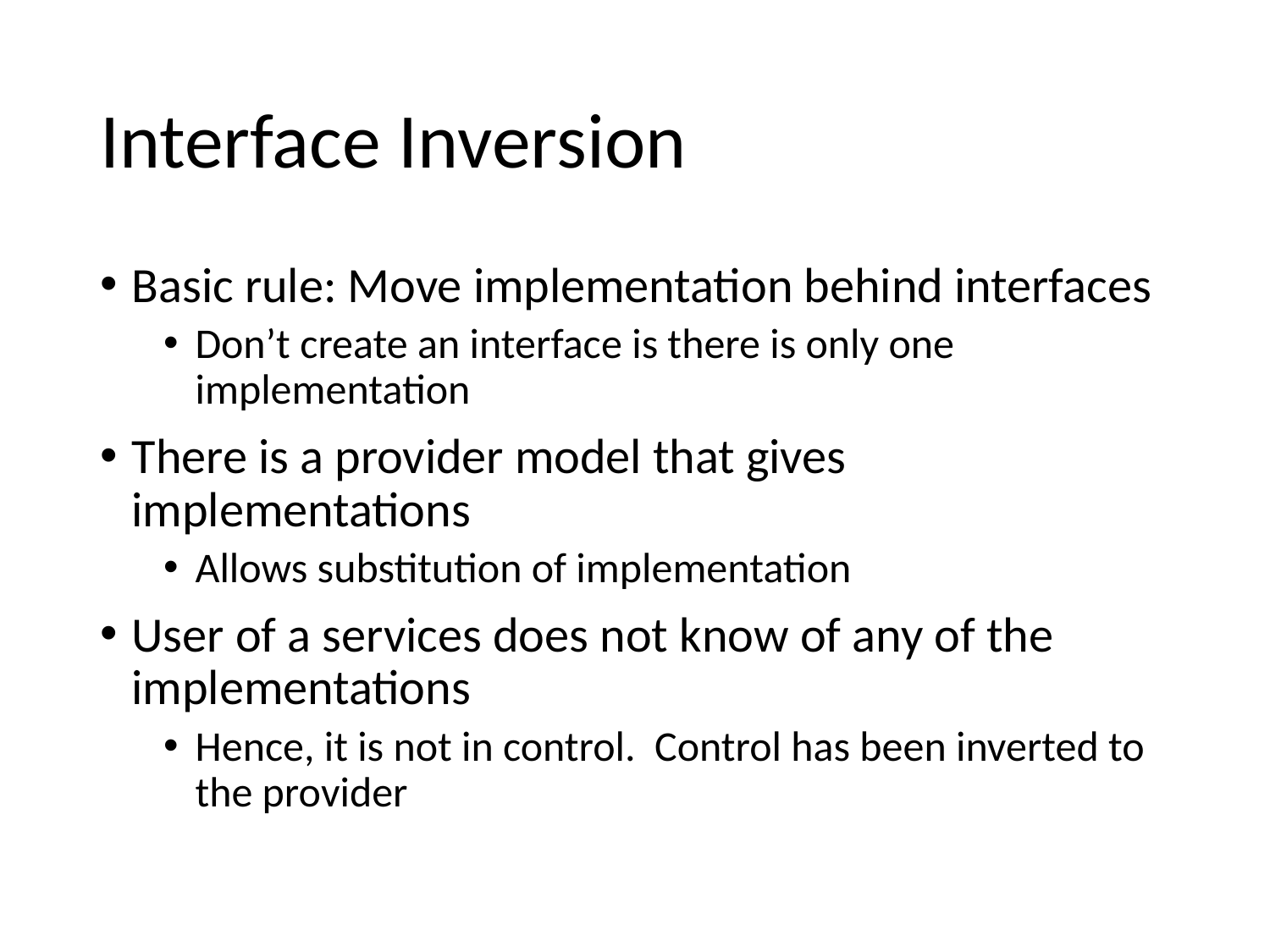

# Interface Inversion
Basic rule: Move implementation behind interfaces
Don’t create an interface is there is only one implementation
There is a provider model that gives implementations
Allows substitution of implementation
User of a services does not know of any of the implementations
Hence, it is not in control.  Control has been inverted to the provider